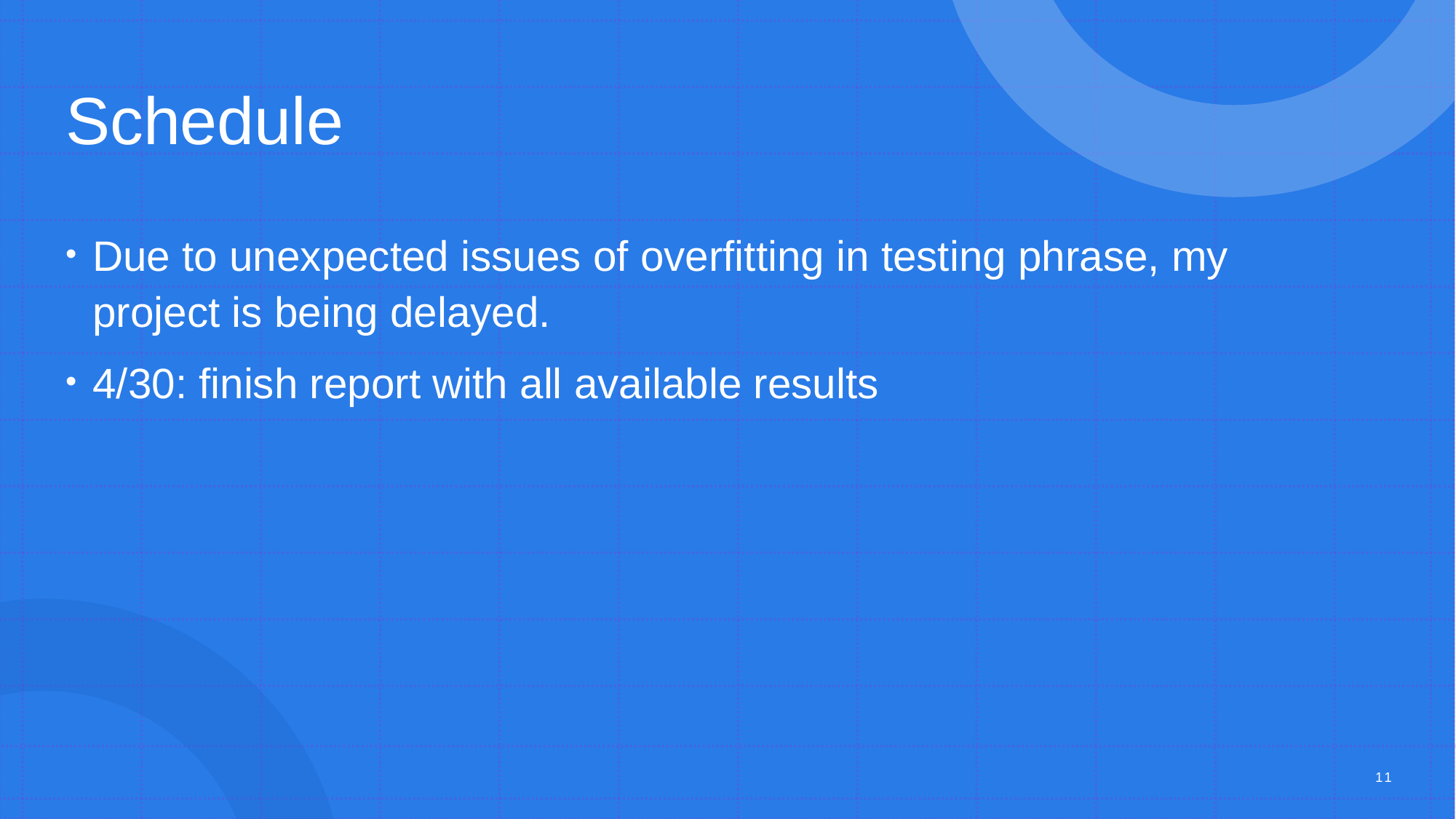

# Schedule
Due to unexpected issues of overfitting in testing phrase, my project is being delayed.
4/30: finish report with all available results
11